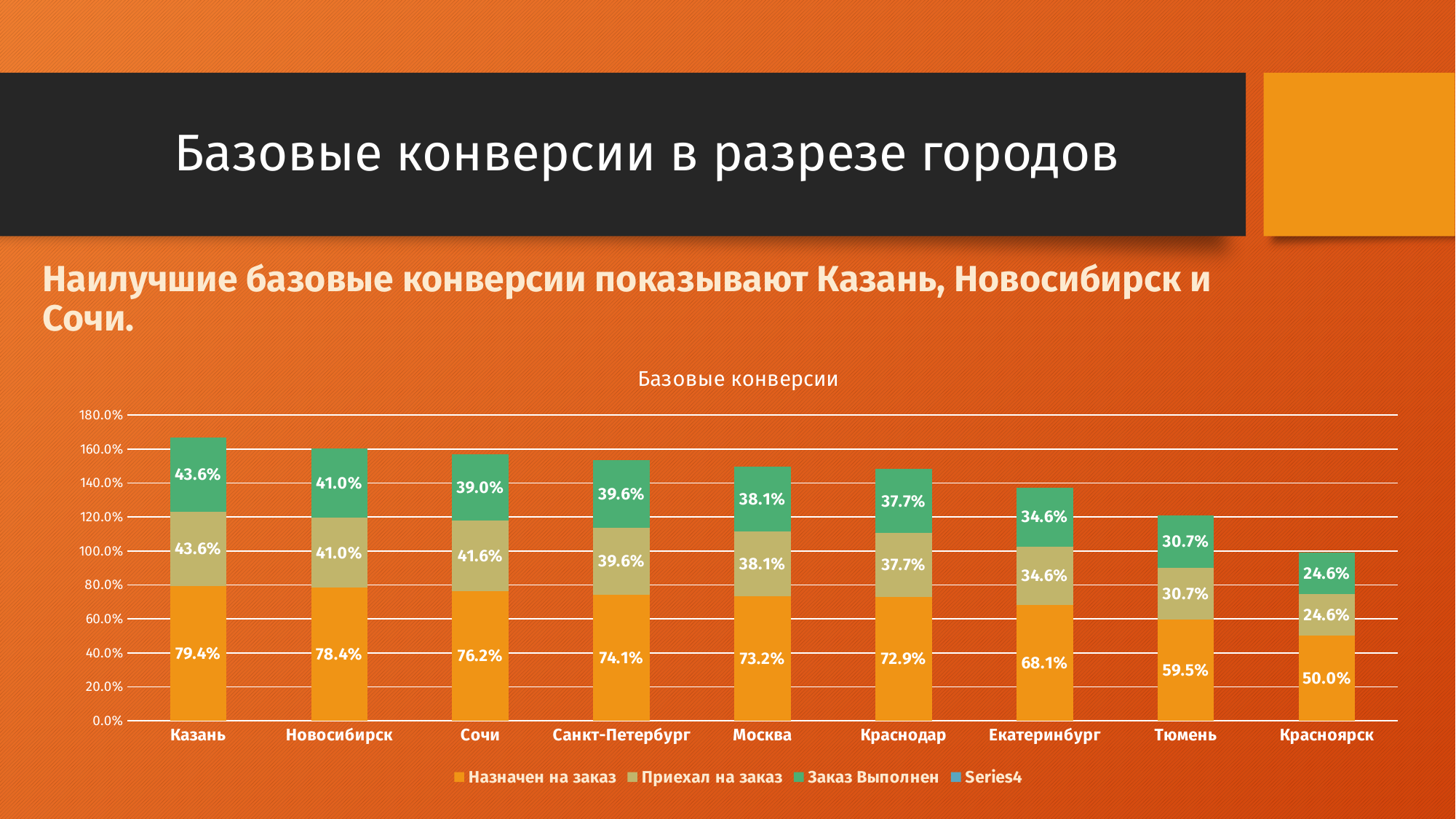

# Базовые конверсии в разрезе городов
Наилучшие базовые конверсии показывают Казань, Новосибирск и Сочи.

### Chart: Базовые конверсии

| Category | Назначен на заказ | Приехал на заказ | Заказ Выполнен |  |
|---|---|---|---|---|
| Казань | 0.7942925089179548 | 0.43638525564803804 | 0.43638525564803804 | None |
| Новосибирск | 0.7841880341880342 | 0.41025641025641024 | 0.41025641025641024 | None |
| Сочи | 0.7624398073836276 | 0.4157303370786517 | 0.3900481540930979 | None |
| Санкт-Петербург | 0.7407208176438945 | 0.39644970414201186 | 0.39644970414201186 | None |
| Москва | 0.7317642069550466 | 0.38146734520780323 | 0.38146734520780323 | None |
| Краснодар | 0.7288851351351351 | 0.3766891891891892 | 0.3766891891891892 | None |
| Екатеринбург | 0.6813271604938271 | 0.345679012345679 | 0.345679012345679 | None |
| Тюмень | 0.5946775844421699 | 0.3070624360286592 | 0.3070624360286592 | 0.0 |
| Красноярск | 0.5 | 0.24636627906976744 | 0.24636627906976744 | None |